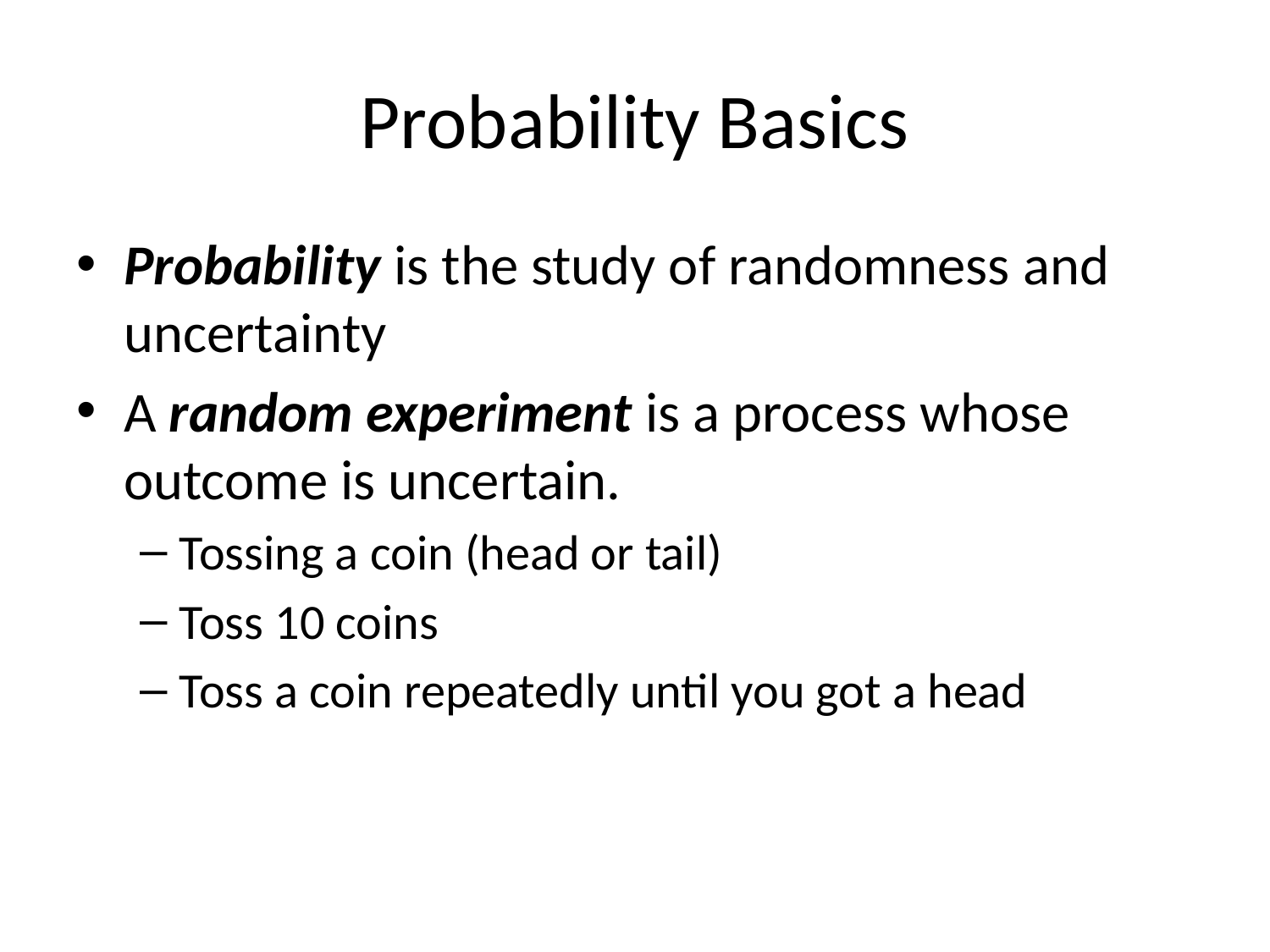

# Probability Basics
Probability is the study of randomness and uncertainty
A random experiment is a process whose outcome is uncertain.
Tossing a coin (head or tail)
Toss 10 coins
Toss a coin repeatedly until you got a head